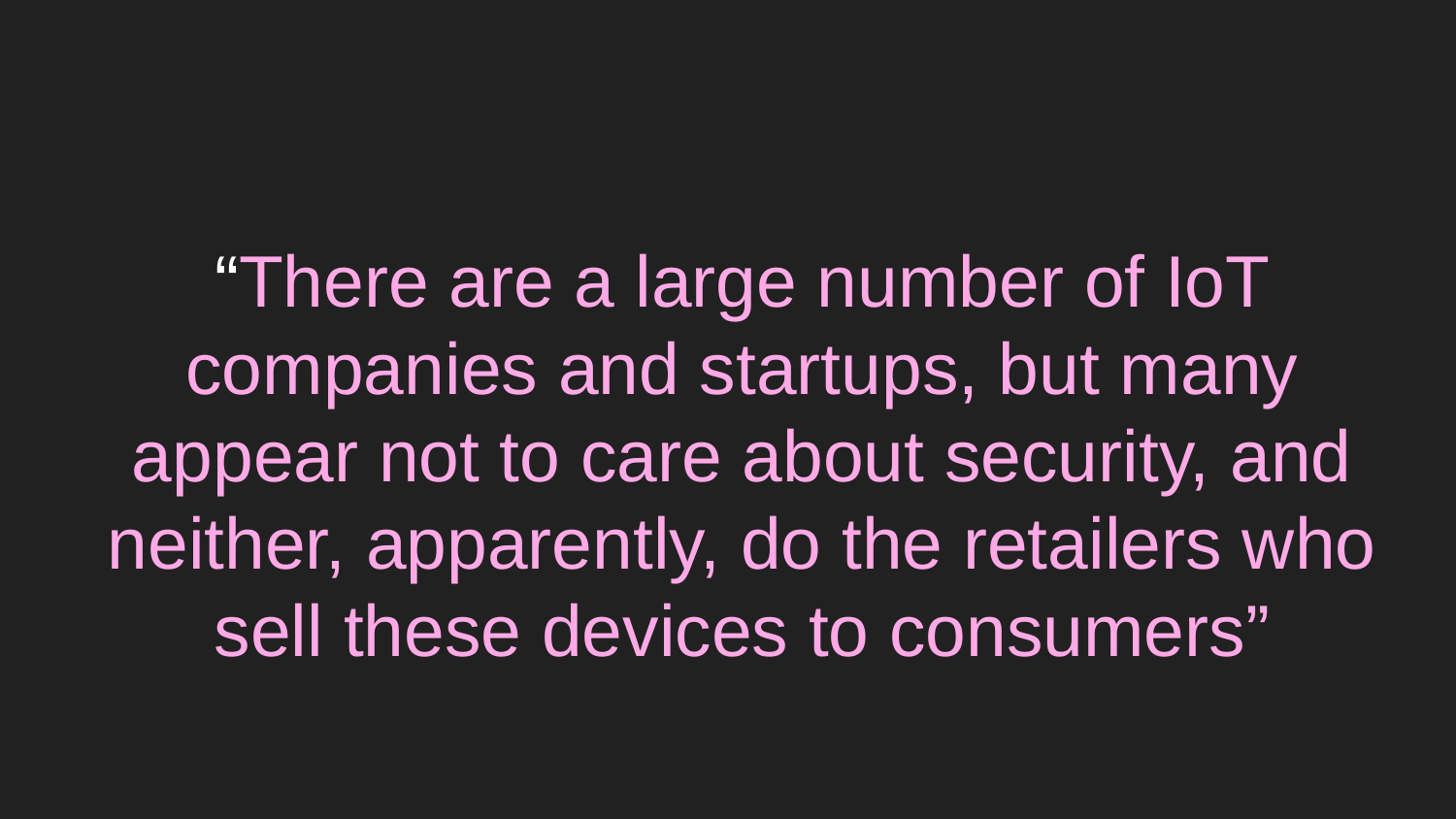

# “There are a large number of IoT companies and startups, but many appear not to care about security, and neither, apparently, do the retailers who sell these devices to consumers”